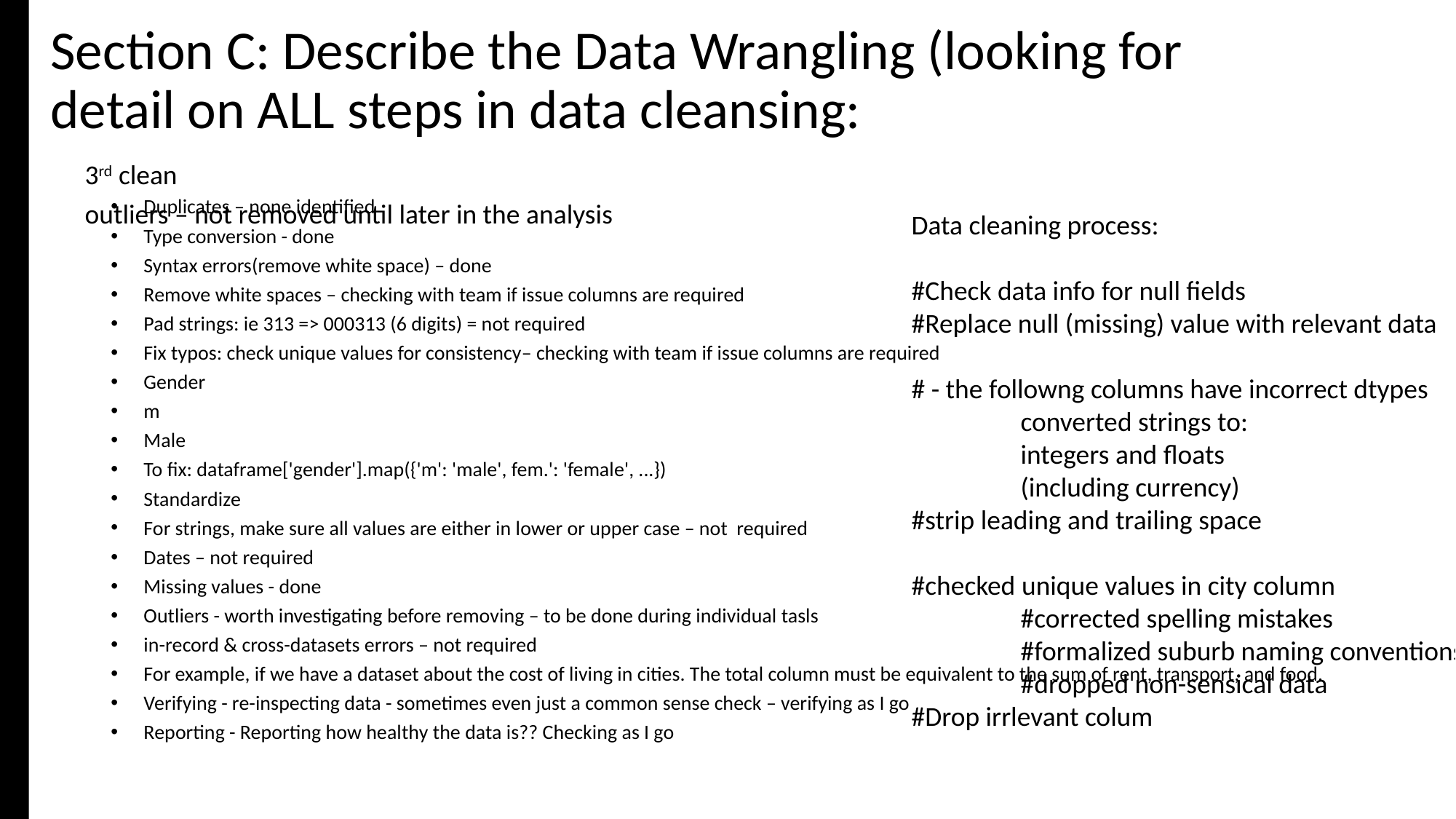

Section C: Describe the Data Wrangling (looking for detail on ALL steps in data cleansing:
3rd clean
outliers – not removed until later in the analysis

Duplicates – none identified
Type conversion - done
Syntax errors(remove white space) – done
Remove white spaces – checking with team if issue columns are required
Pad strings: ie 313 => 000313 (6 digits) = not required
Fix typos: check unique values for consistency– checking with team if issue columns are required
Gender
m
Male
To fix: dataframe['gender'].map({'m': 'male', fem.': 'female', ...})
Standardize
	For strings, make sure all values are either in lower or upper case – not  required
	Dates – not required
Missing values - done
	Outliers - worth investigating before removing – to be done during individual tasls
in-record & cross-datasets errors – not required
For example, if we have a dataset about the cost of living in cities. The total column must be equivalent to the sum of rent, transport, and food.
Verifying - re-inspecting data - sometimes even just a common sense check – verifying as I go
Reporting - Reporting how healthy the data is?? Checking as I go

Data cleaning process:

#Check data info for null fields
#Replace null (missing) value with relevant data

# - the followng columns have incorrect dtypes
	converted strings to:
	integers and floats
	(including currency)
#strip leading and trailing space

#checked unique values in city column
	#corrected spelling mistakes
	#formalized suburb naming conventions
	#dropped non-sensical data
#Drop irrlevant colum